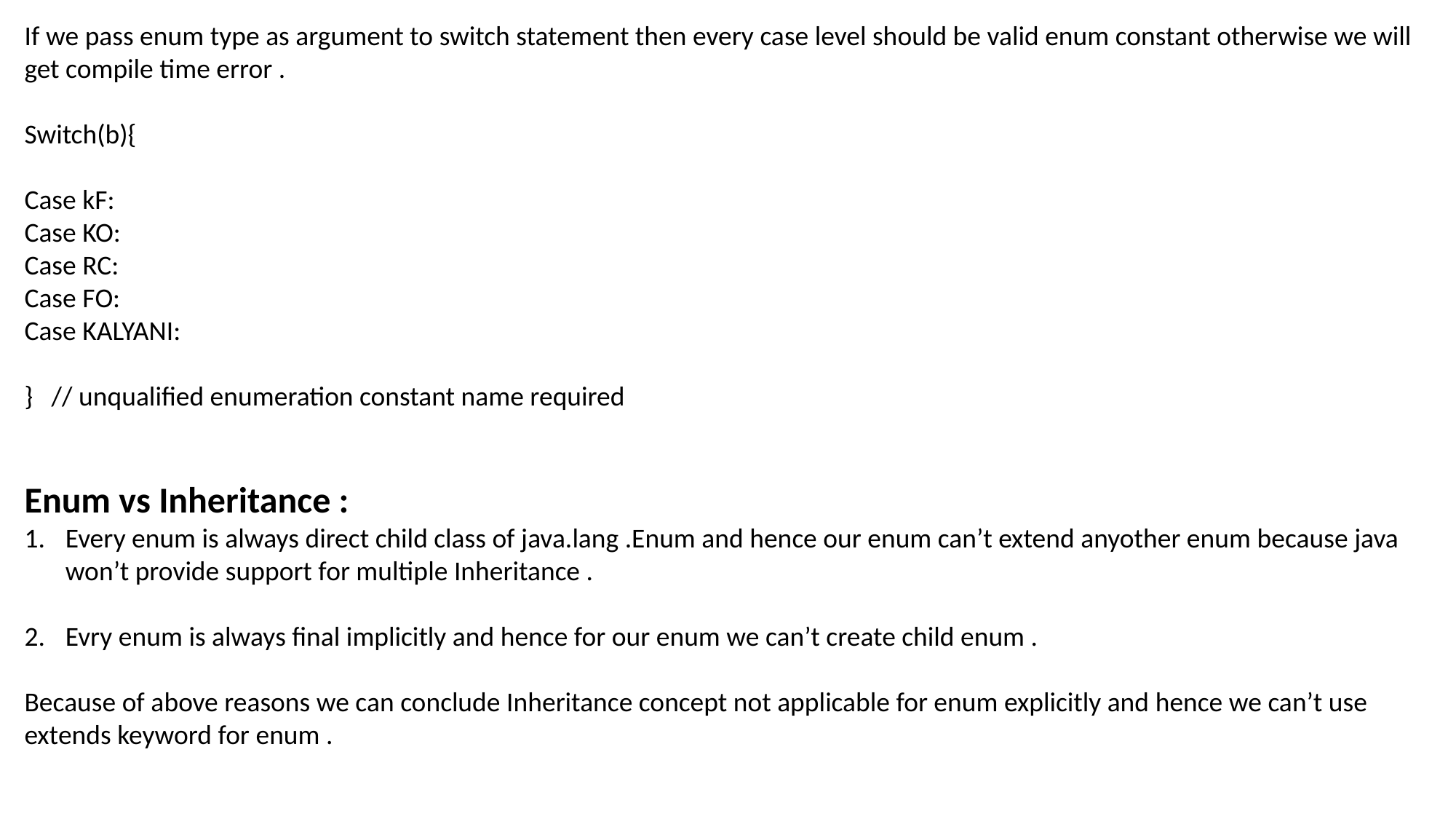

If we pass enum type as argument to switch statement then every case level should be valid enum constant otherwise we will get compile time error .

Switch(b){

Case kF:
Case KO:
Case RC:
Case FO:
Case KALYANI:

}   // unqualified enumeration constant name required

Enum vs Inheritance :
Every enum is always direct child class of java.lang .Enum and hence our enum can’t extend anyother enum because java won’t provide support for multiple Inheritance .

Evry enum is always final implicitly and hence for our enum we can’t create child enum .

Because of above reasons we can conclude Inheritance concept not applicable for enum explicitly and hence we can’t use extends keyword for enum .